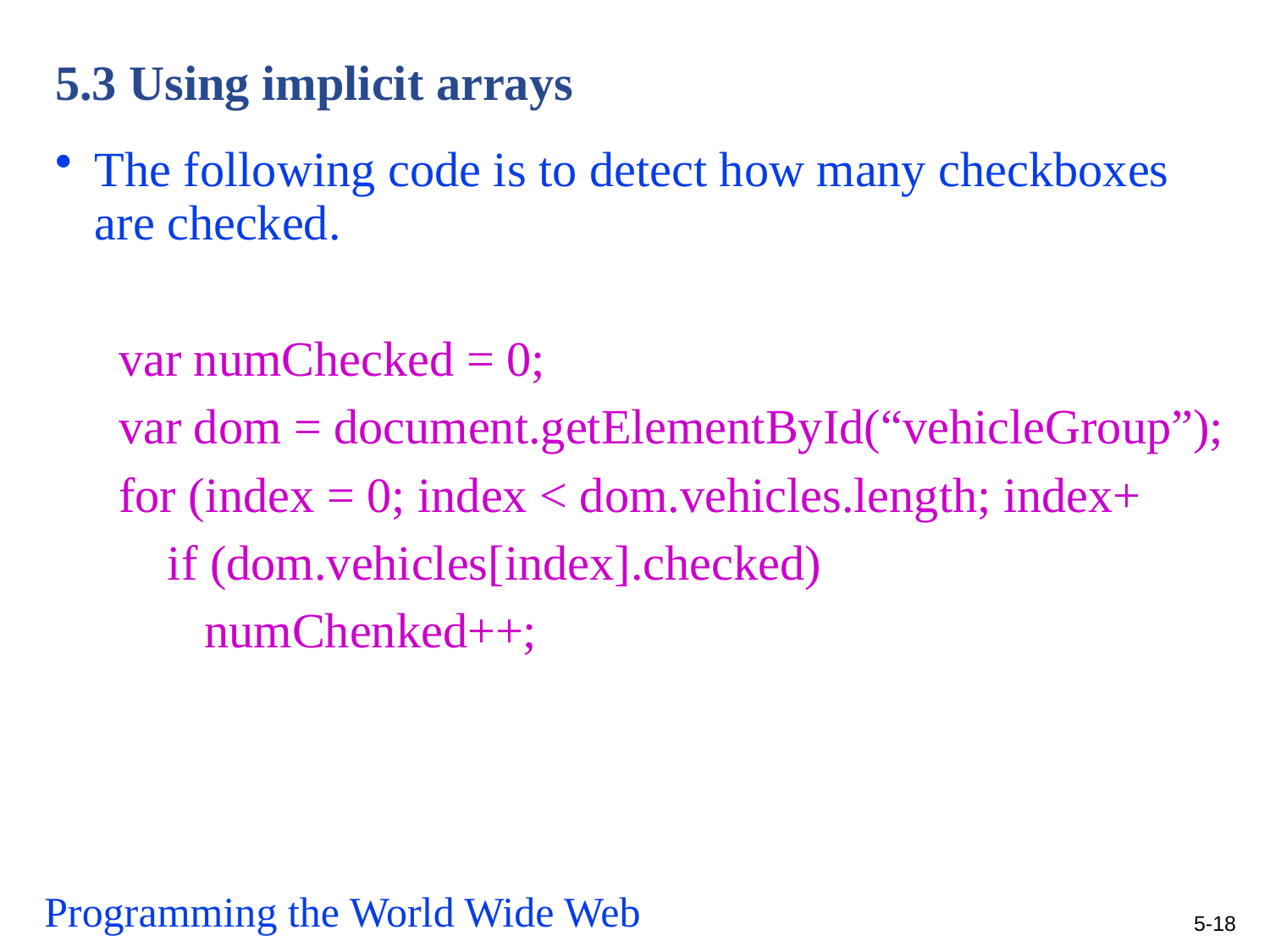

# 5.3 Using implicit arrays
The following code is to detect how many checkboxes are checked.

var numChecked = 0;
var dom = document.getElementById(“vehicleGroup”);
for (index = 0; index < dom.vehicles.length; index+
    if (dom.vehicles[index].checked)
       numChenked++;